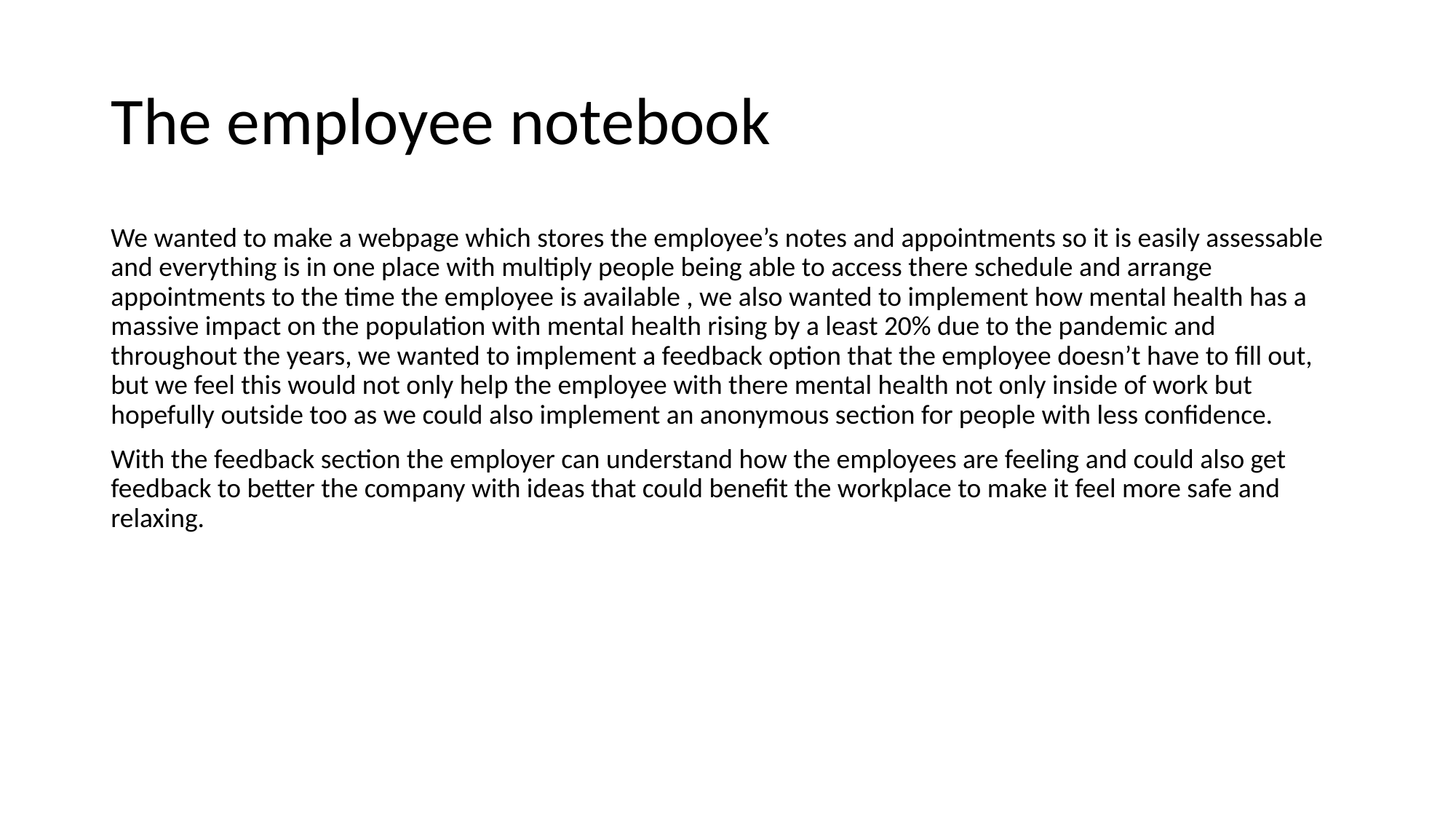

# The employee notebook
We wanted to make a webpage which stores the employee’s notes and appointments so it is easily assessable and everything is in one place with multiply people being able to access there schedule and arrange appointments to the time the employee is available , we also wanted to implement how mental health has a massive impact on the population with mental health rising by a least 20% due to the pandemic and throughout the years, we wanted to implement a feedback option that the employee doesn’t have to fill out, but we feel this would not only help the employee with there mental health not only inside of work but hopefully outside too as we could also implement an anonymous section for people with less confidence.
With the feedback section the employer can understand how the employees are feeling and could also get feedback to better the company with ideas that could benefit the workplace to make it feel more safe and relaxing.